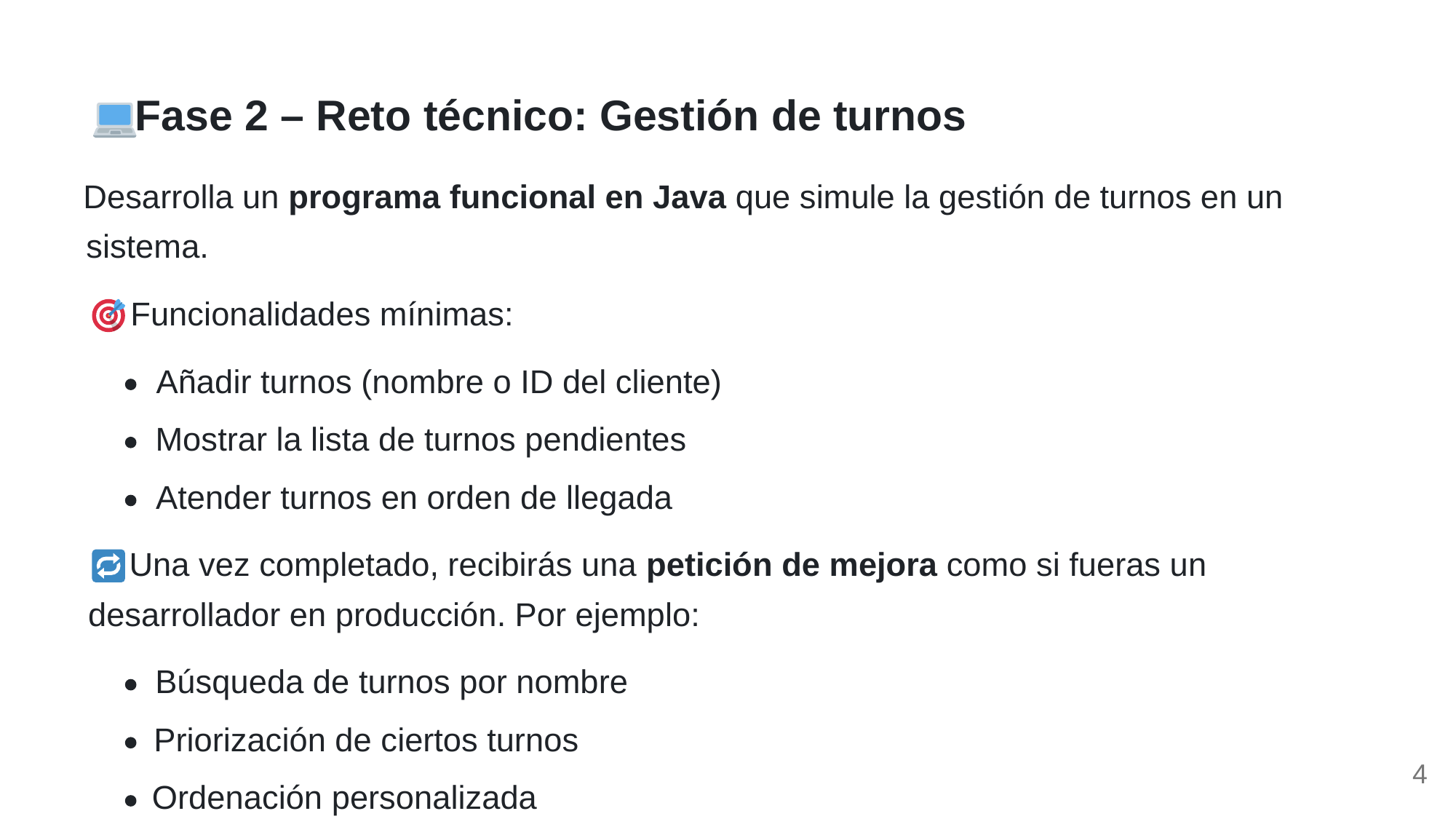

Fase 2 – Reto técnico: Gestión de turnos

Desarrolla un programa funcional en Java que simule la gestión de turnos en un
sistema.
 Funcionalidades mínimas:

Añadir turnos (nombre o ID del cliente)

Mostrar la lista de turnos pendientes

Atender turnos en orden de llegada

 Una vez completado, recibirás una petición de mejora como si fueras un

desarrollador en producción. Por ejemplo:
Búsqueda de turnos por nombre

Priorización de ciertos turnos

4
Ordenación personalizada